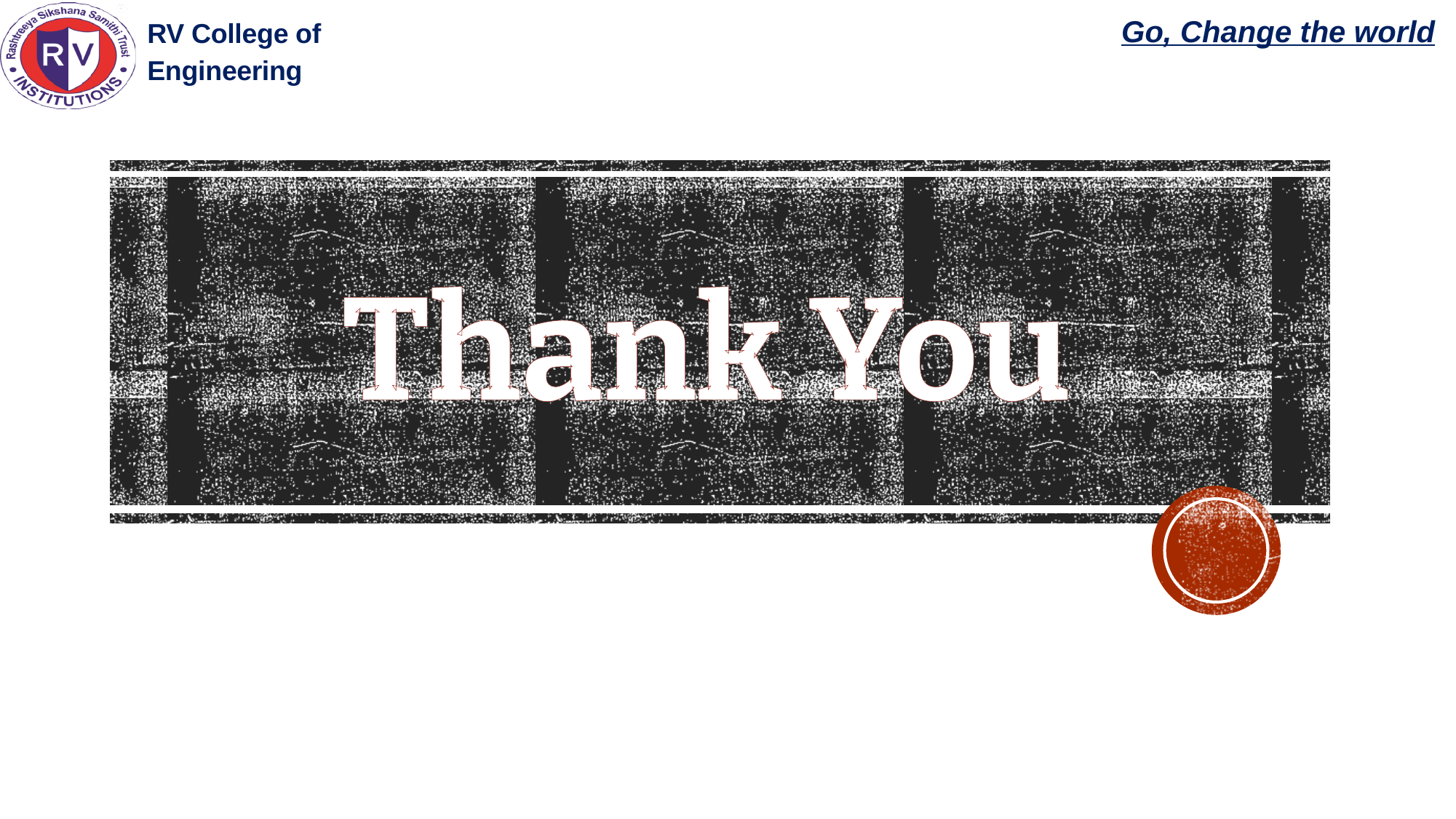

RV College of
Engineering
Go, Change the world
Thank You